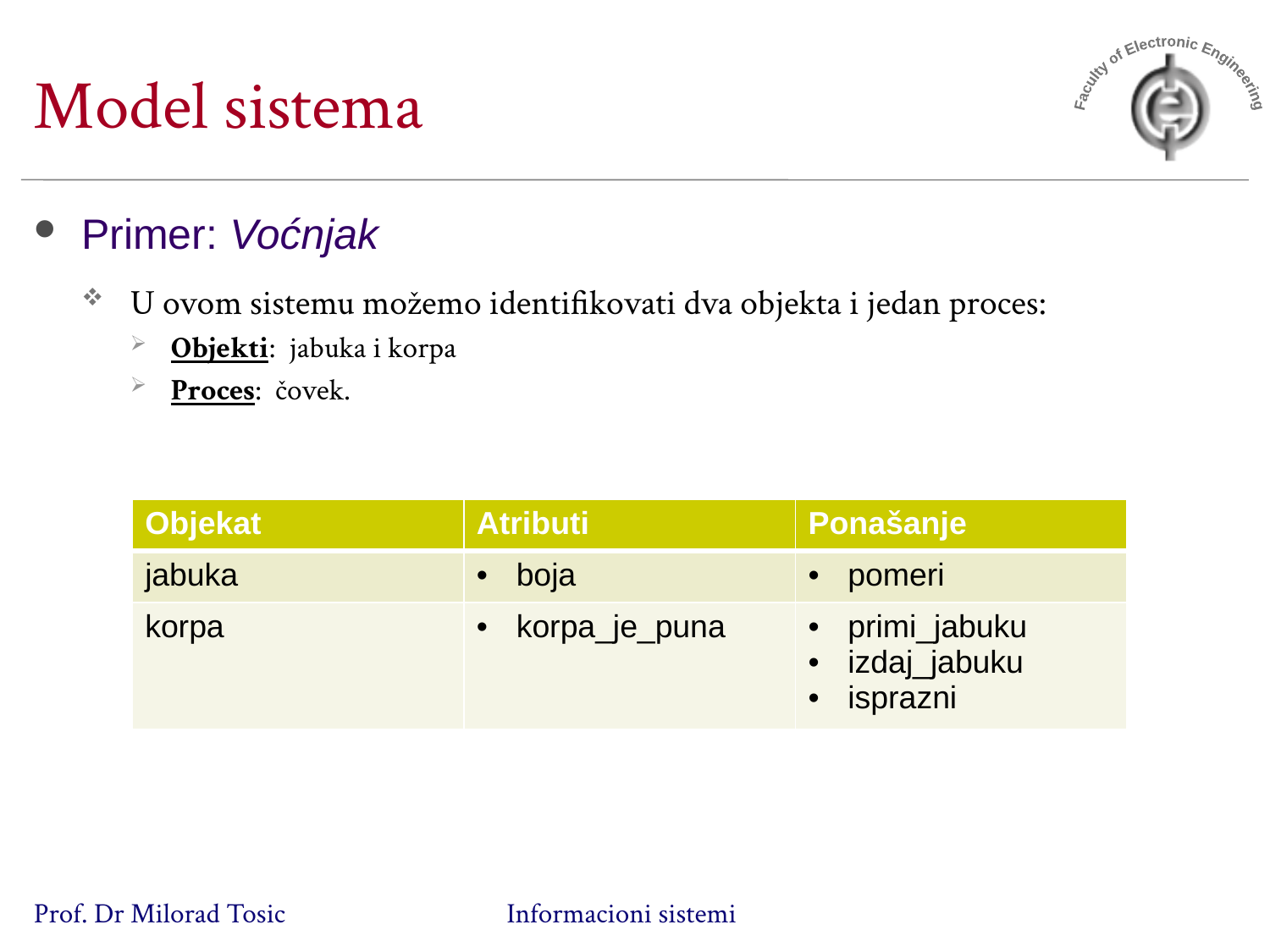

# Model sistema
Primer: Voćnjak
U ovom sistemu možemo identifikovati dva objekta i jedan proces:
Objekti:  jabuka i korpa
Proces:  čovek.
| Objekat | Atributi | Ponašanje |
| --- | --- | --- |
| jabuka | boja | pomeri |
| korpa | korpa\_je\_puna | primi\_jabuku izdaj\_jabuku isprazni |
Prof. Dr Milorad Tosic                                   Informacioni sistemi